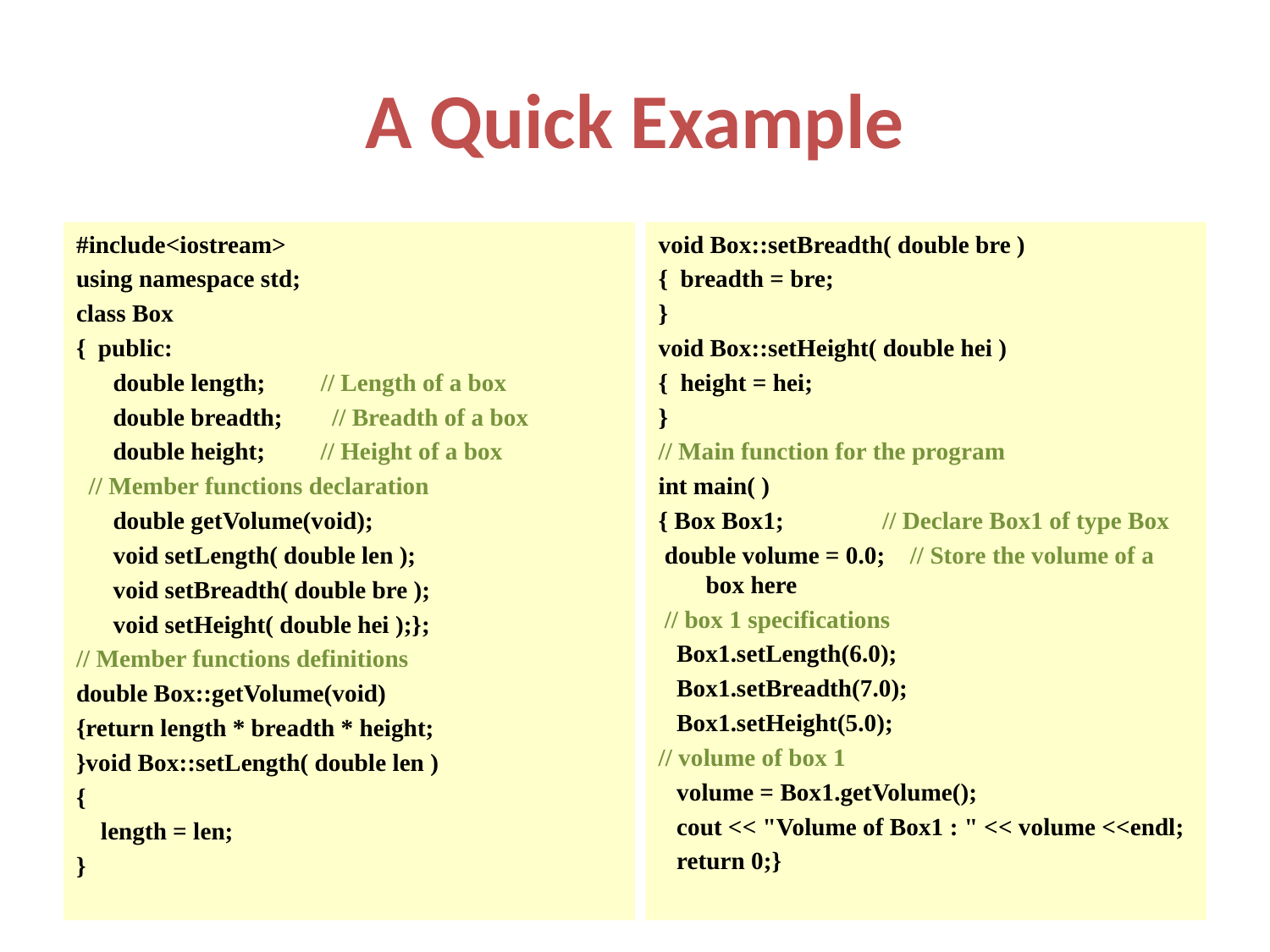

# A Quick Example
#include<iostream>
using namespace std;
class Box
{  public:
      double length;         // Length of a box
      double breadth;        // Breadth of a box
      double height;         // Height of a box
  // Member functions declaration
      double getVolume(void);
      void setLength( double len );
      void setBreadth( double bre );
      void setHeight( double hei );};
// Member functions definitions
double Box::getVolume(void)
{return length * breadth * height;
}void Box::setLength( double len )
{
    length = len;
}
void Box::setBreadth( double bre )
{  breadth = bre;
}
void Box::setHeight( double hei )
{  height = hei;
}
// Main function for the program
int main( )
{ Box Box1;                // Declare Box1 of type Box
 double volume = 0.0;    // Store the volume of a box here
 // box 1 specifications
   Box1.setLength(6.0);
   Box1.setBreadth(7.0);
   Box1.setHeight(5.0);
// volume of box 1
   volume = Box1.getVolume();
   cout << "Volume of Box1 : " << volume <<endl;
   return 0;}